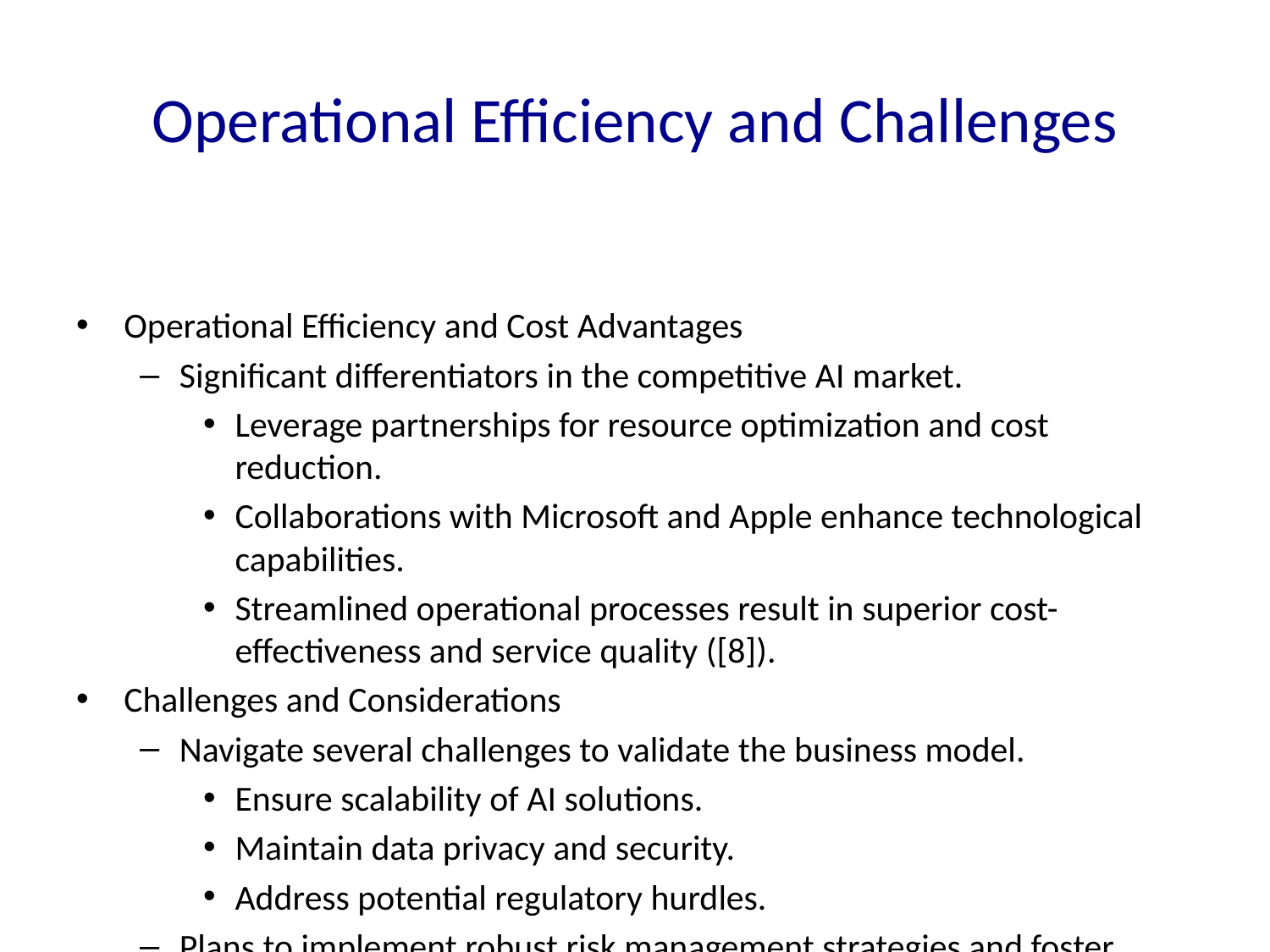

# Operational Efficiency and Challenges

Operational Efficiency and Cost Advantages
Significant differentiators in the competitive AI market.
Leverage partnerships for resource optimization and cost reduction.
Collaborations with Microsoft and Apple enhance technological capabilities.
Streamlined operational processes result in superior cost-effectiveness and service quality ([8]).
Challenges and Considerations
Navigate several challenges to validate the business model.
Ensure scalability of AI solutions.
Maintain data privacy and security.
Address potential regulatory hurdles.
Plans to implement robust risk management strategies and foster transparent communication ([9]).